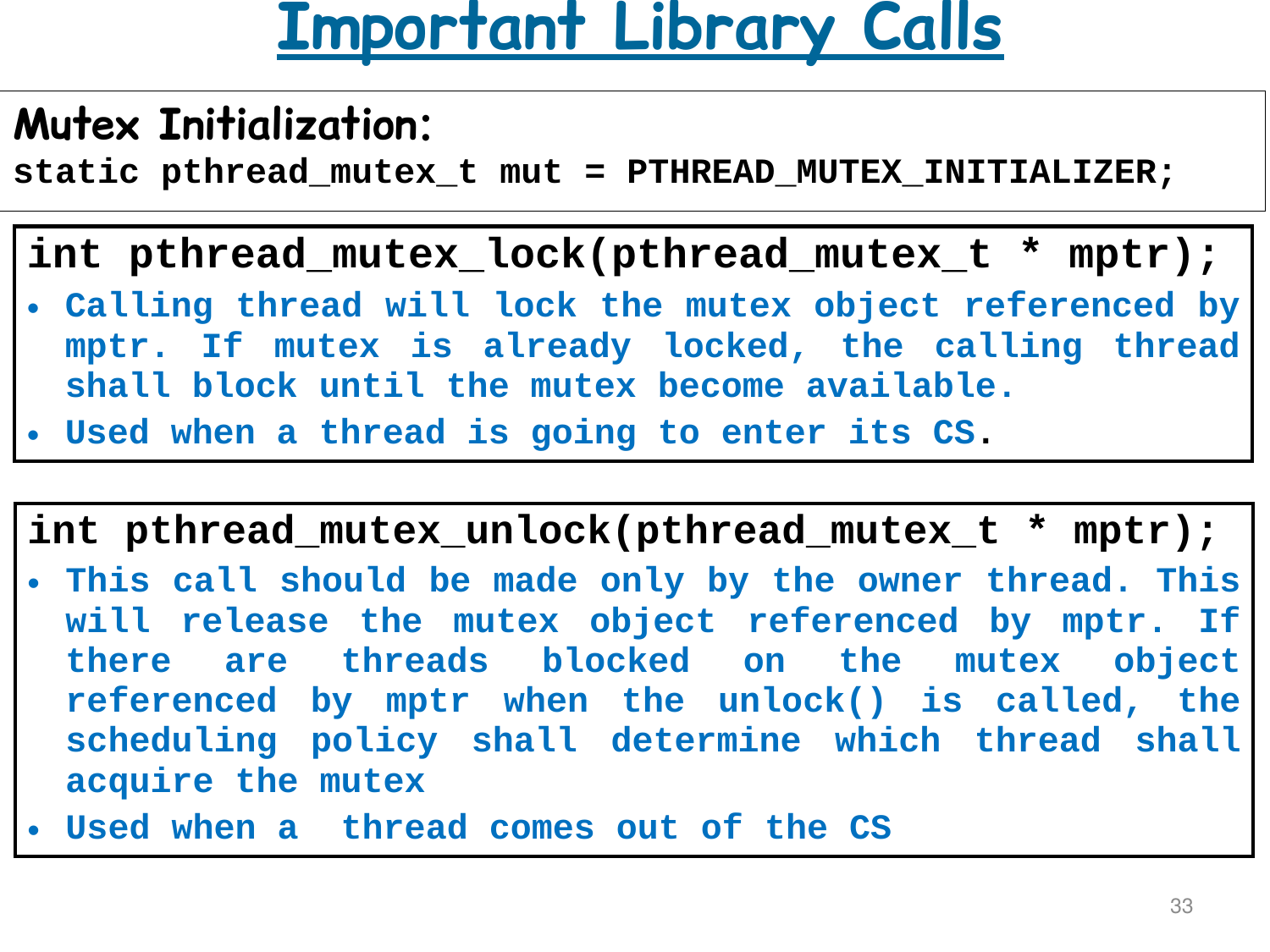

# Important Library Calls
Mutex Initialization:
static pthread_mutex_t mut = PTHREAD_MUTEX_INITIALIZER;

| int pthread\_mutex\_lock(pthread\_mutex\_t \* mptr); Calling thread will lock the mutex object referenced by mptr. If mutex is already locked, the calling thread shall block until the mutex become available. Used when a thread is going to enter its CS. |
| --- |
| int pthread\_mutex\_unlock(pthread\_mutex\_t \* mptr); This call should be made only by the owner thread. This will release the mutex object referenced by mptr. If there are threads blocked on the mutex object referenced by mptr when the unlock() is called, the scheduling policy shall determine which thread shall acquire the mutex Used when a thread comes out of the CS |
| --- |
33